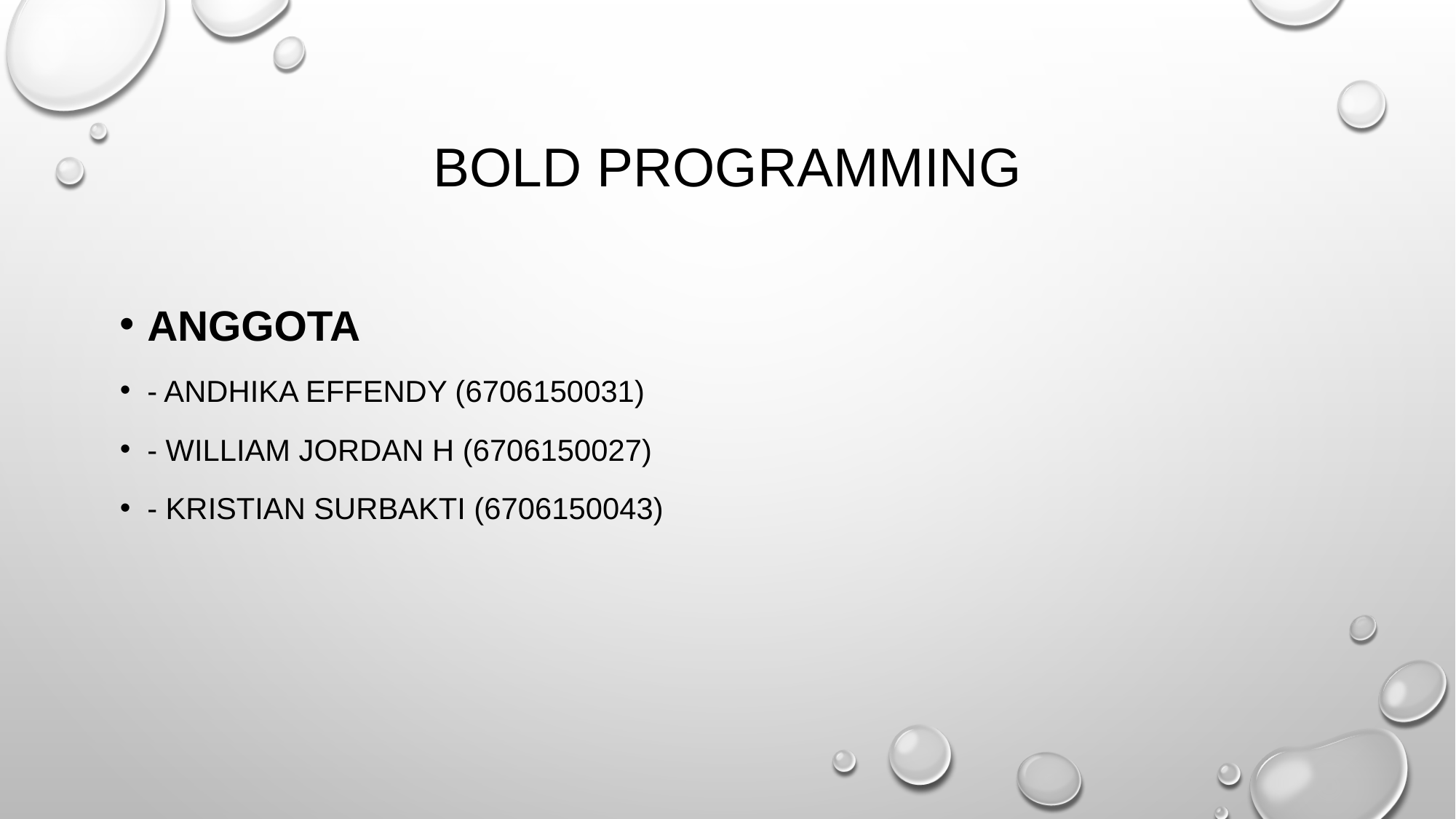

# Bold programming
Anggota
- andhika effendy (6706150031)
- william jordan h (6706150027)
- kristian surbakti (6706150043)